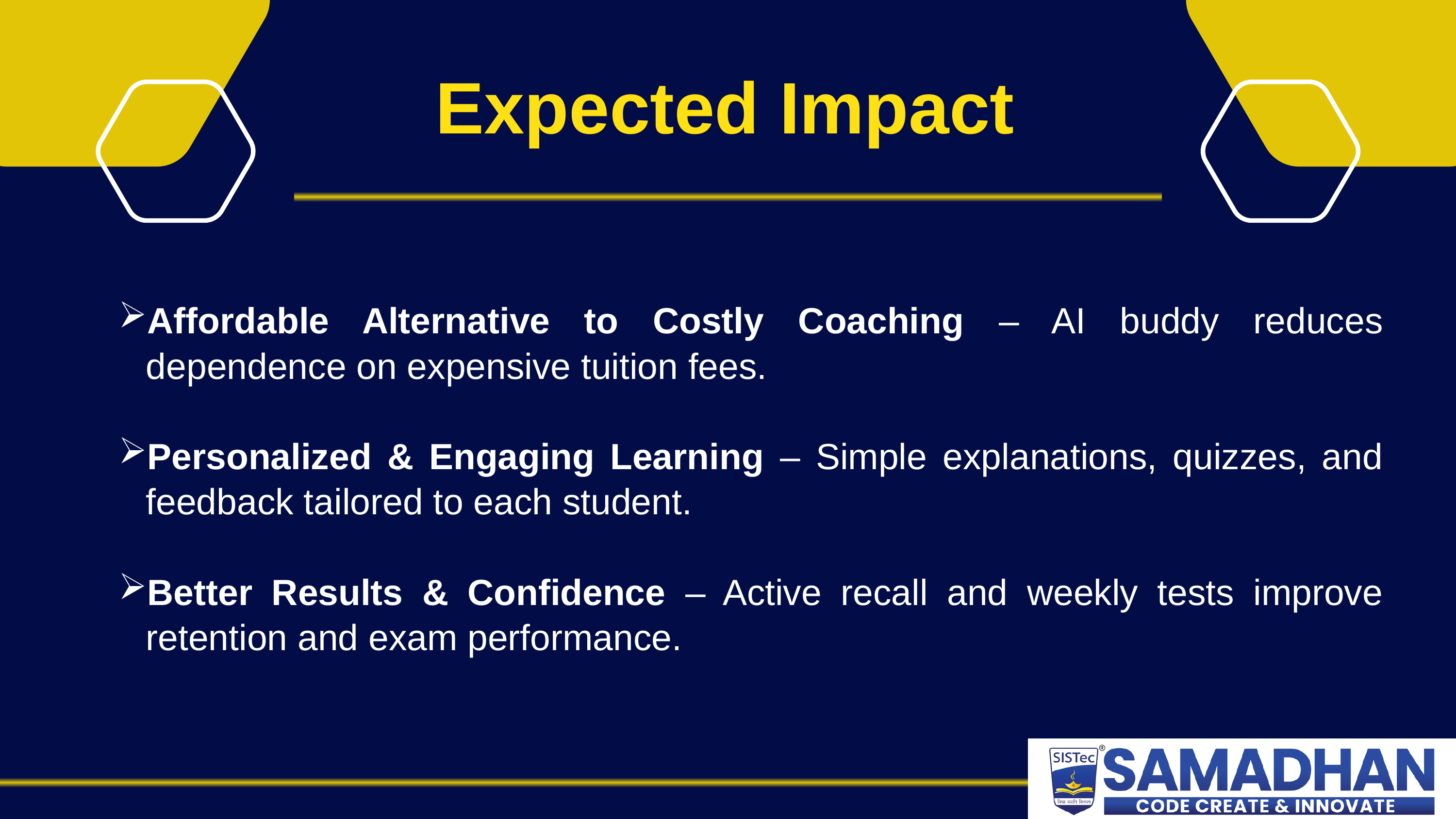

Expected Impact

Affordable Alternative to Costly Coaching – AI buddy reduces dependence on expensive tuition fees.

Personalized & Engaging Learning – Simple explanations, quizzes, and feedback tailored to each student.

Better Results & Confidence – Active recall and weekly tests improve retention and exam performance.